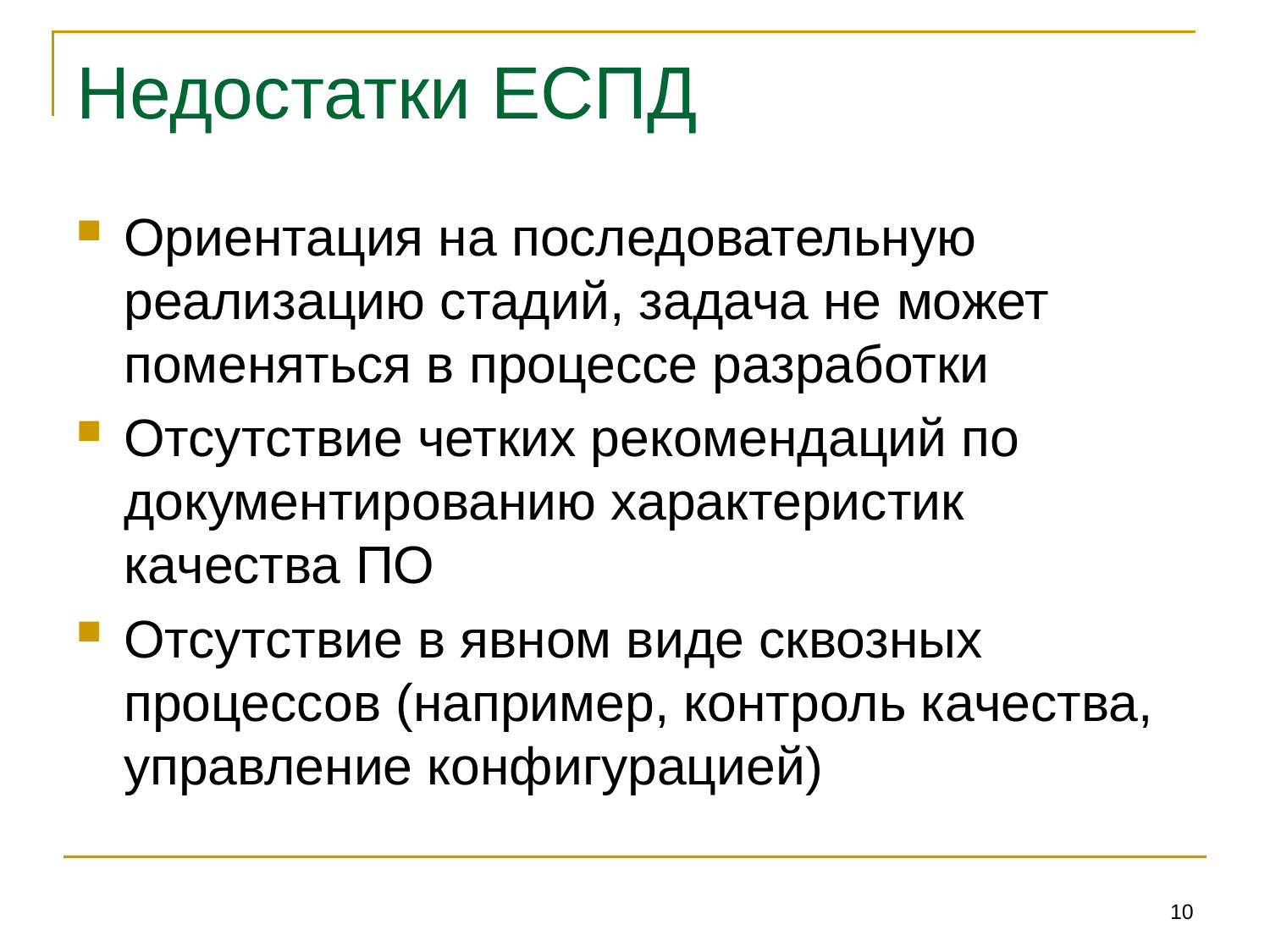

# Недостатки ЕСПД
Ориентация на последовательную реализацию стадий, задача не может поменяться в процессе разработки
Отсутствие четких рекомендаций по документированию характеристик качества ПО
Отсутствие в явном виде сквозных процессов (например, контроль качества, управление конфигурацией)

10